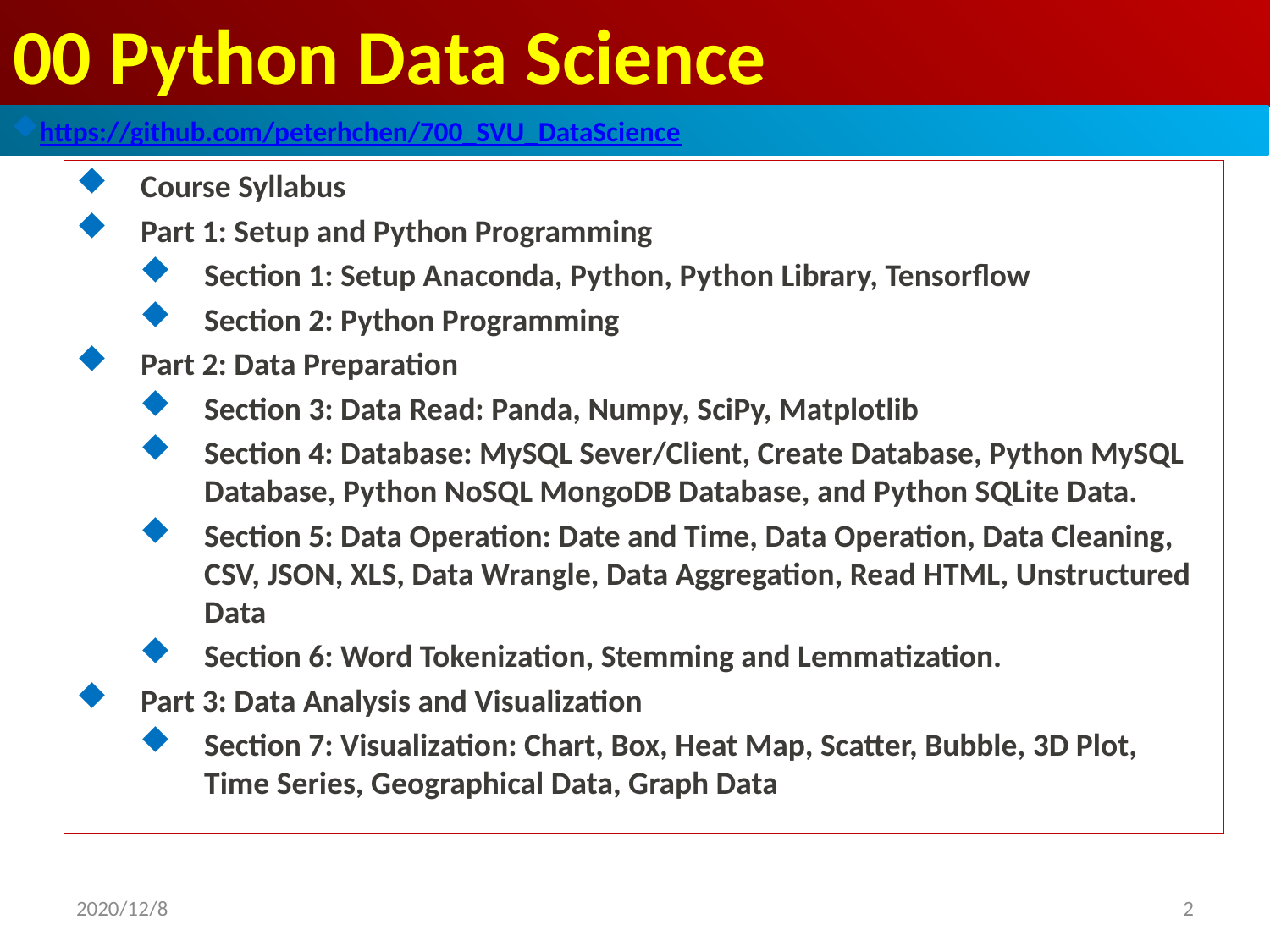

# 00 Python Data Science
https://github.com/peterhchen/700_SVU_DataScience
Course Syllabus
Part 1: Setup and Python Programming
Section 1: Setup Anaconda, Python, Python Library, Tensorflow
Section 2: Python Programming
Part 2: Data Preparation
Section 3: Data Read: Panda, Numpy, SciPy, Matplotlib
Section 4: Database: MySQL Sever/Client, Create Database, Python MySQL Database, Python NoSQL MongoDB Database, and Python SQLite Data.
Section 5: Data Operation: Date and Time, Data Operation, Data Cleaning, CSV, JSON, XLS, Data Wrangle, Data Aggregation, Read HTML, Unstructured Data
Section 6: Word Tokenization, Stemming and Lemmatization.
Part 3: Data Analysis and Visualization
Section 7: Visualization: Chart, Box, Heat Map, Scatter, Bubble, 3D Plot, Time Series, Geographical Data, Graph Data
2
2020/12/8